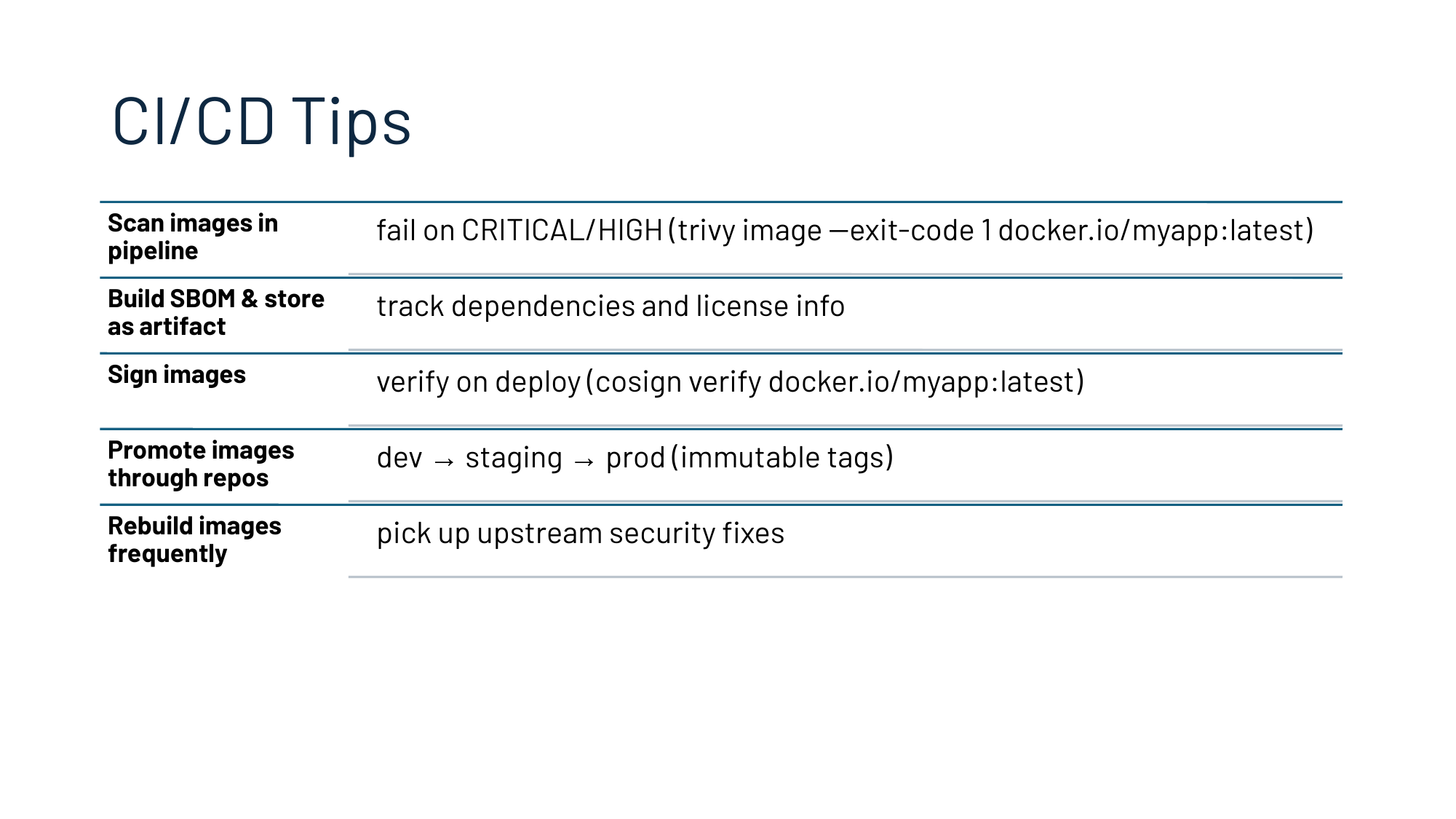

# CI/CD Tips
Scan images in pipeline
fail on CRITICAL/HIGH (trivy image --exit-code 1 docker.io/myapp:latest)
Build SBOM & store as artifact
track dependencies and license info
Sign images
verify on deploy (cosign verify docker.io/myapp:latest)
Promote images through repos
dev → staging → prod (immutable tags)
Rebuild images frequently
pick up upstream security fixes